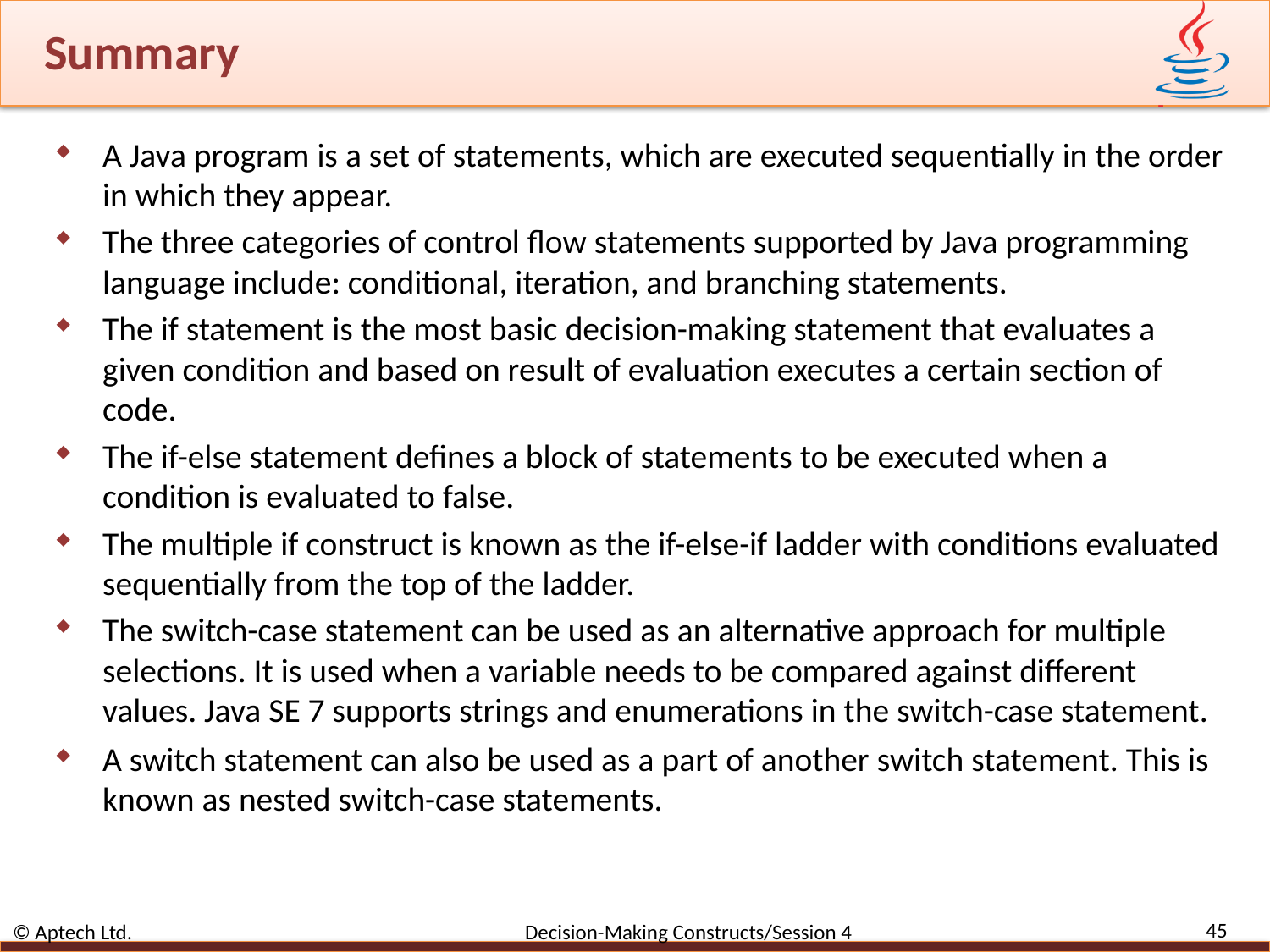

# Summary
A Java program is a set of statements, which are executed sequentially in the order in which they appear.
The three categories of control flow statements supported by Java programming language include: conditional, iteration, and branching statements.
The if statement is the most basic decision-making statement that evaluates a given condition and based on result of evaluation executes a certain section of code.
The if-else statement defines a block of statements to be executed when a condition is evaluated to false.
The multiple if construct is known as the if-else-if ladder with conditions evaluated sequentially from the top of the ladder.
The switch-case statement can be used as an alternative approach for multiple selections. It is used when a variable needs to be compared against different values. Java SE 7 supports strings and enumerations in the switch-case statement.
A switch statement can also be used as a part of another switch statement. This is known as nested switch-case statements.

45
© Aptech Ltd.                                                                                 Decision-Making Constructs/Session 4